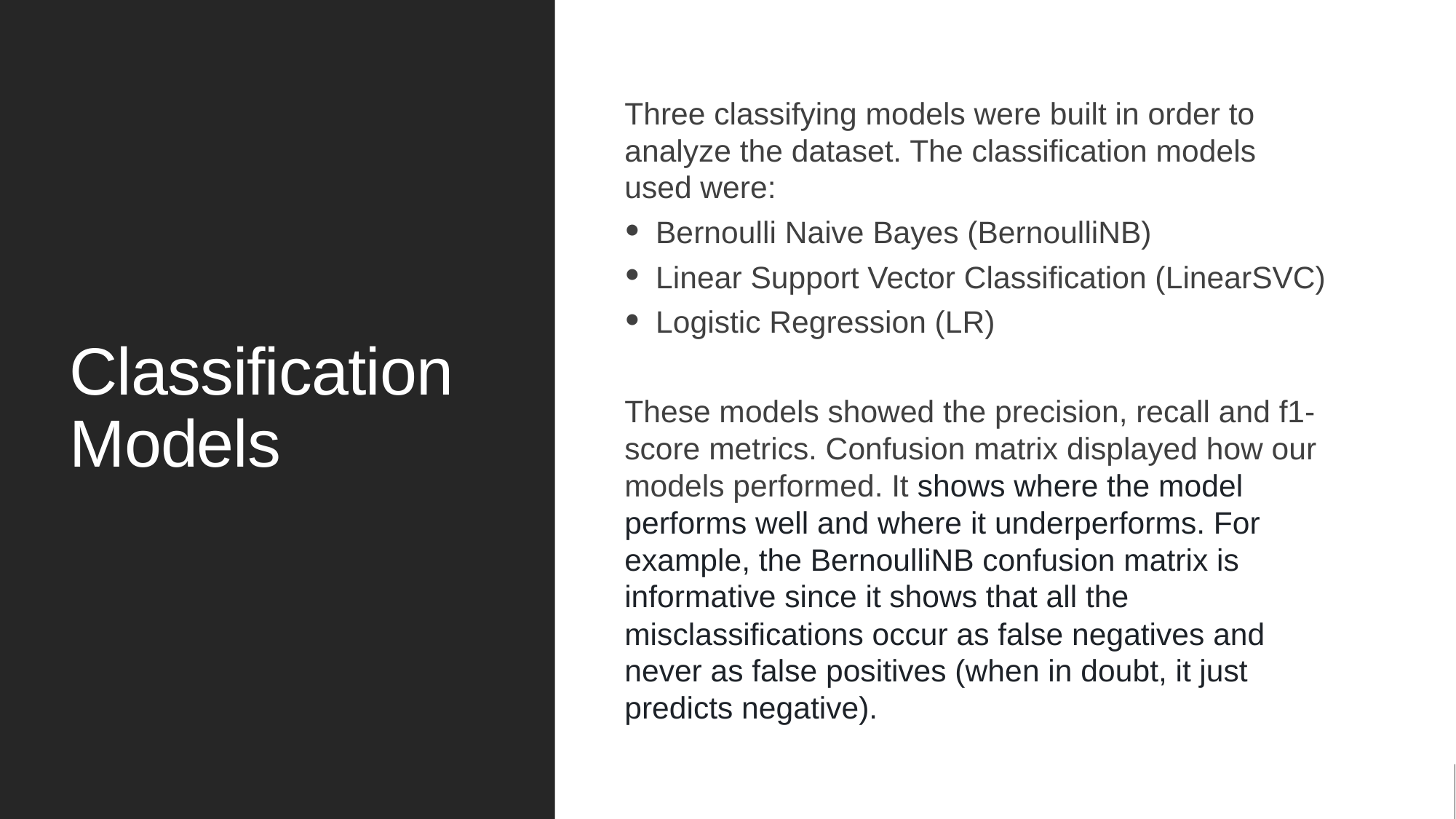

# Classification Models
Three classifying models were built in order to analyze the dataset. The classification models used were:
Bernoulli Naive Bayes (BernoulliNB)
Linear Support Vector Classification (LinearSVC)
Logistic Regression (LR)

These models showed the precision, recall and f1-score metrics. Confusion matrix displayed how our models performed. It shows where the model performs well and where it underperforms. For example, the BernoulliNB confusion matrix is informative since it shows that all the misclassifications occur as false negatives and never as false positives (when in doubt, it just predicts negative).